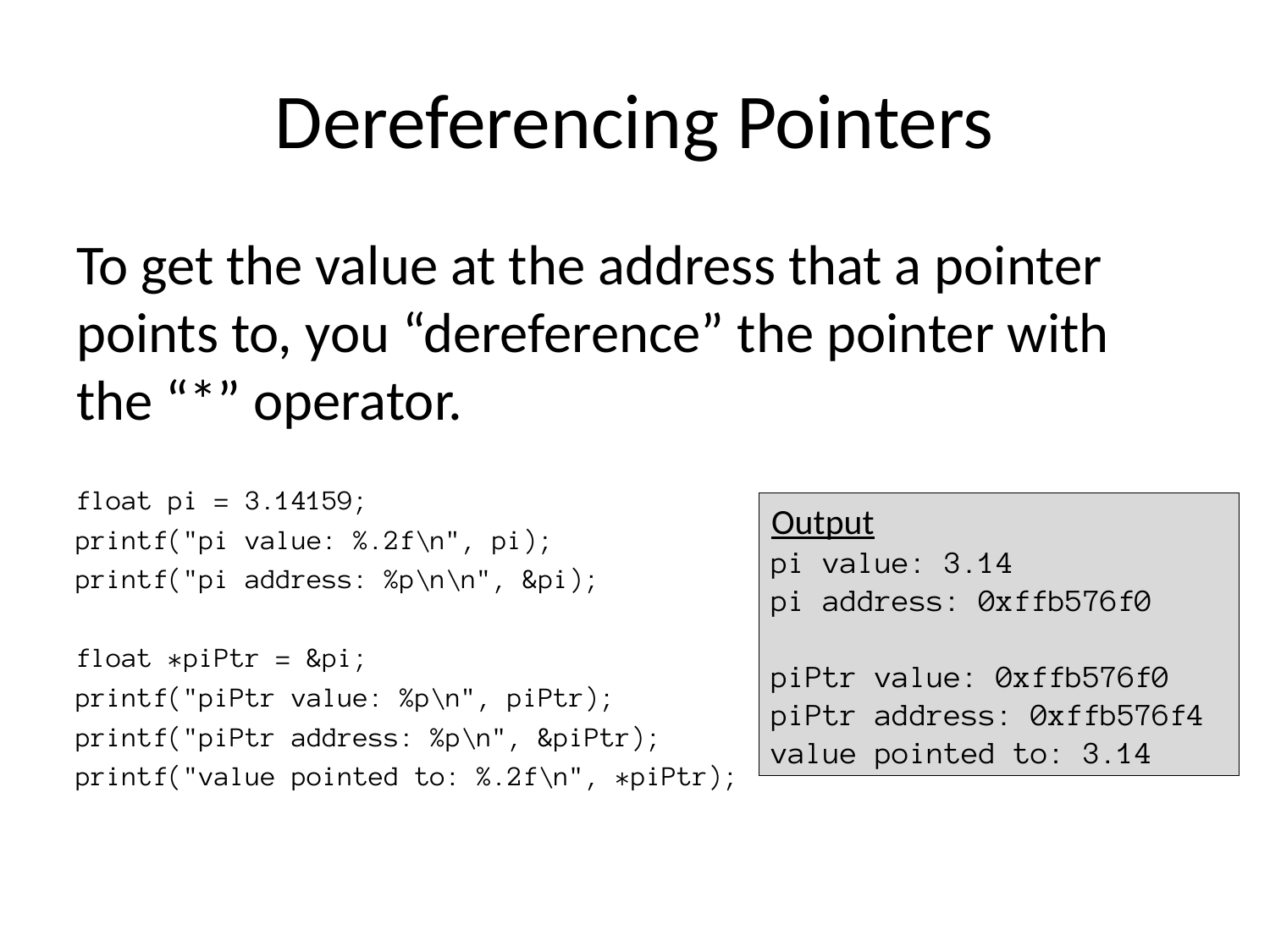

# Dereferencing Pointers
To get the value at the address that a pointer points to, you “dereference” the pointer with the “*” operator.
float pi = 3.14159;
printf("pi value: %.2f\n", pi);
printf("pi address: %p\n\n", &pi);

float *piPtr = &pi;
printf("piPtr value: %p\n", piPtr);
printf("piPtr address: %p\n", &piPtr);
printf("value pointed to: %.2f\n", *piPtr);
Output
pi value: 3.14
pi address: 0xffb576f0

piPtr value: 0xffb576f0
piPtr address: 0xffb576f4
value pointed to: 3.14